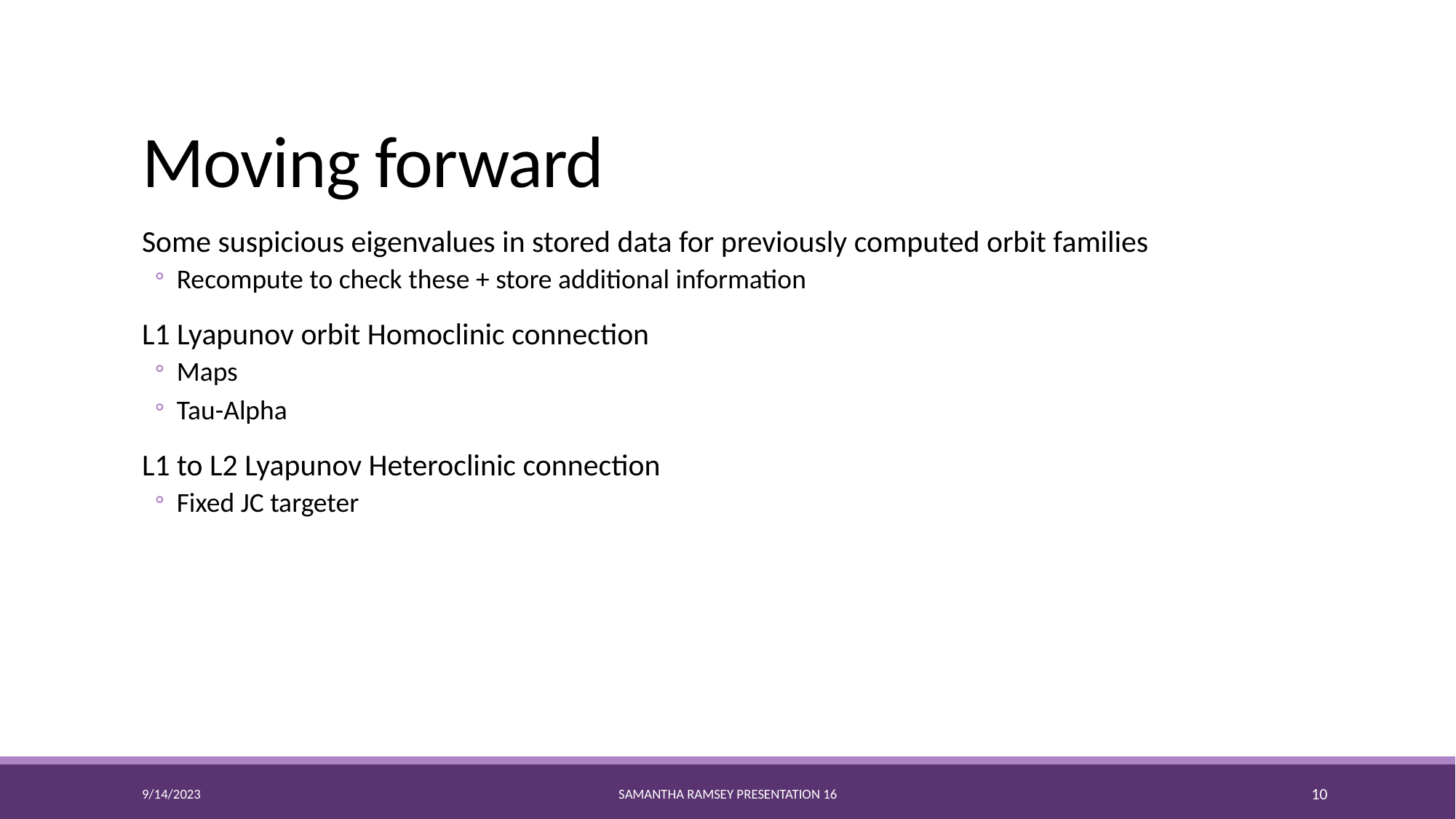

# Moving forward
Some suspicious eigenvalues in stored data for previously computed orbit families
Recompute to check these + store additional information
L1 Lyapunov orbit Homoclinic connection
Maps
Tau-Alpha
L1 to L2 Lyapunov Heteroclinic connection
Fixed JC targeter
9/14/2023
Samantha Ramsey Presentation 16
10